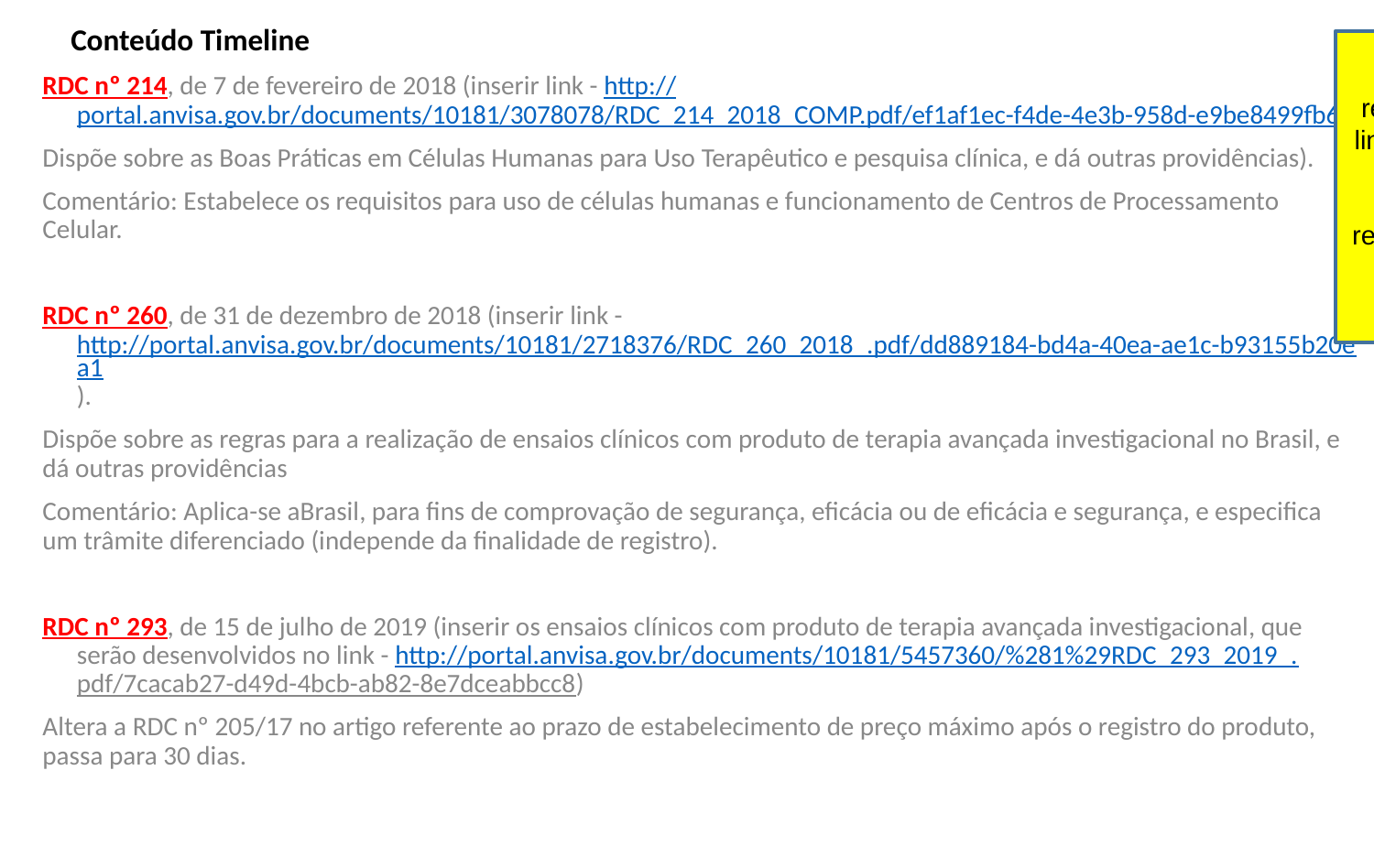

# Conteúdo Timeline
DG cada nome de resolução deve ter um link clicável (se houver) que irá redirecionar para a página da respectiva resolução na internet.

RDC nº 214, de 7 de fevereiro de 2018 (inserir link - http://portal.anvisa.gov.br/documents/10181/3078078/RDC_214_2018_COMP.pdf/ef1af1ec-f4de-4e3b-958d-e9be8499fb66
Dispõe sobre as Boas Práticas em Células Humanas para Uso Terapêutico e pesquisa clínica, e dá outras providências).
Comentário: Estabelece os requisitos para uso de células humanas e funcionamento de Centros de Processamento Celular.

RDC nº 260, de 31 de dezembro de 2018 (inserir link - http://portal.anvisa.gov.br/documents/10181/2718376/RDC_260_2018_.pdf/dd889184-bd4a-40ea-ae1c-b93155b20ea1).
Dispõe sobre as regras para a realização de ensaios clínicos com produto de terapia avançada investigacional no Brasil, e dá outras providências
Comentário: Aplica-se aBrasil, para fins de comprovação de segurança, eficácia ou de eficácia e segurança, e especifica um trâmite diferenciado (independe da finalidade de registro).

RDC nº 293, de 15 de julho de 2019 (inserir os ensaios clínicos com produto de terapia avançada investigacional, que serão desenvolvidos no link - http://portal.anvisa.gov.br/documents/10181/5457360/%281%29RDC_293_2019_.pdf/7cacab27-d49d-4bcb-ab82-8e7dceabbcc8)
Altera a RDC nº 205/17 no artigo referente ao prazo de estabelecimento de preço máximo após o registro do produto, passa para 30 dias.